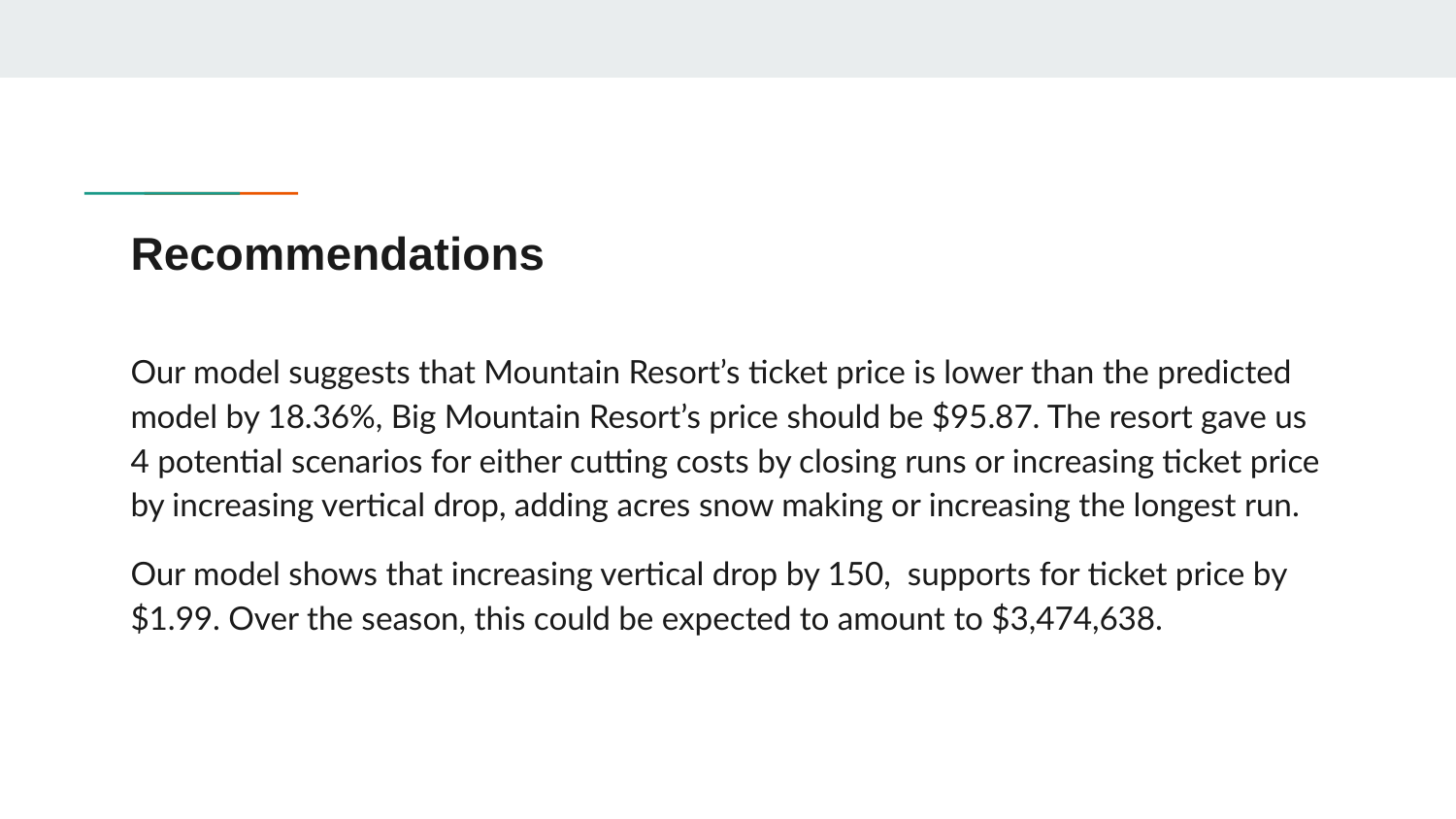

# Recommendations

Our model suggests that Mountain Resort’s ticket price is lower than the predicted model by 18.36%, Big Mountain Resort’s price should be $95.87. The resort gave us 4 potential scenarios for either cutting costs by closing runs or increasing ticket price by increasing vertical drop, adding acres snow making or increasing the longest run.
Our model shows that increasing vertical drop by 150,  supports for ticket price by $1.99. Over the season, this could be expected to amount to $3,474,638.